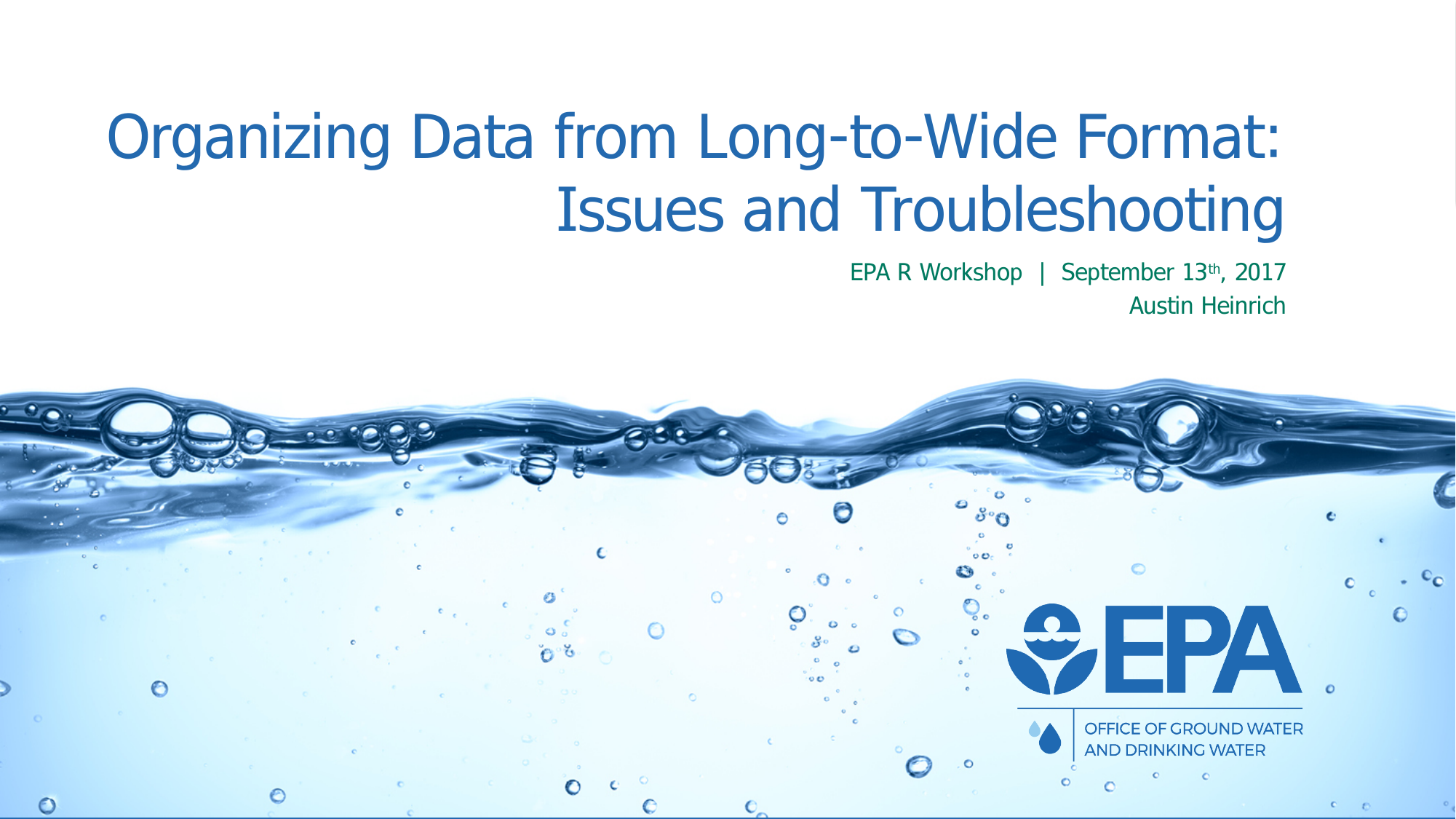

# Organizing Data from Long-to-Wide Format: Issues and Troubleshooting
EPA R Workshop  |  September 13th, 2017
Austin Heinrich